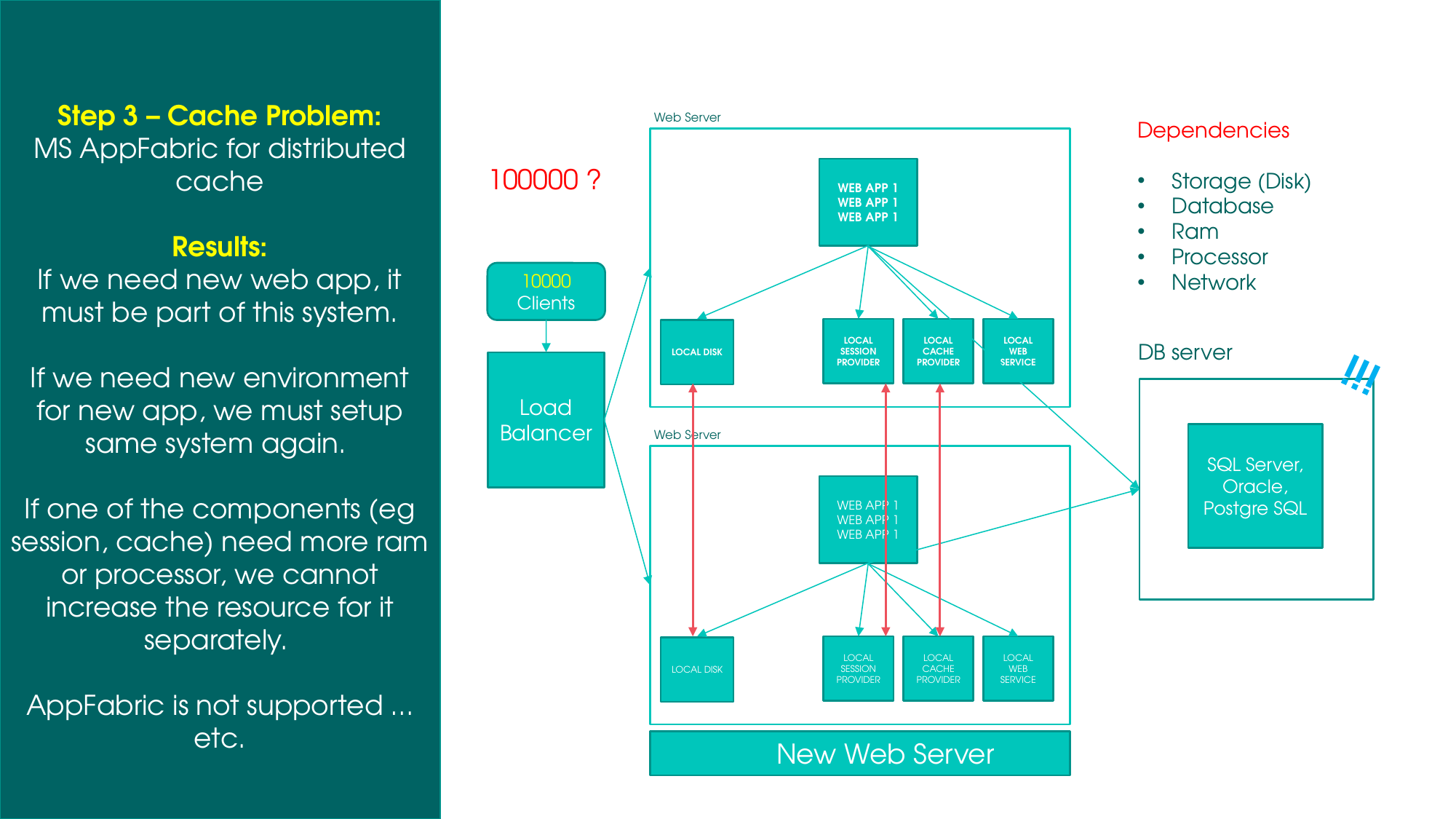

Step 3 – Cache Problem:
MS AppFabric for distributed cache

Results:
If we need new web app, it must be part of this system.

If we need new environment for new app, we must setup same system again.

If one of the components (eg session, cache) need more ram or processor, we cannot increase the resource for it separately.

AppFabric is not supported … etc.

Web Server

WEB APP 1
WEB APP 1
WEB APP 1
LOCAL WEB SERVICE
LOCAL CACHE PROVIDER
LOCAL SESSION PROVIDER
LOCAL DISK
Dependencies
Storage (Disk)
Database
Ram
Processor
Network

100000 ?
10000 Clients
DB server

SQL Server, Oracle, Postgre SQL
!!!
Load Balancer
Web Server

WEB APP 1
WEB APP 1
WEB APP 1
LOCAL WEB SERVICE
LOCAL CACHE PROVIDER
LOCAL SESSION PROVIDER
LOCAL DISK

New Web Server